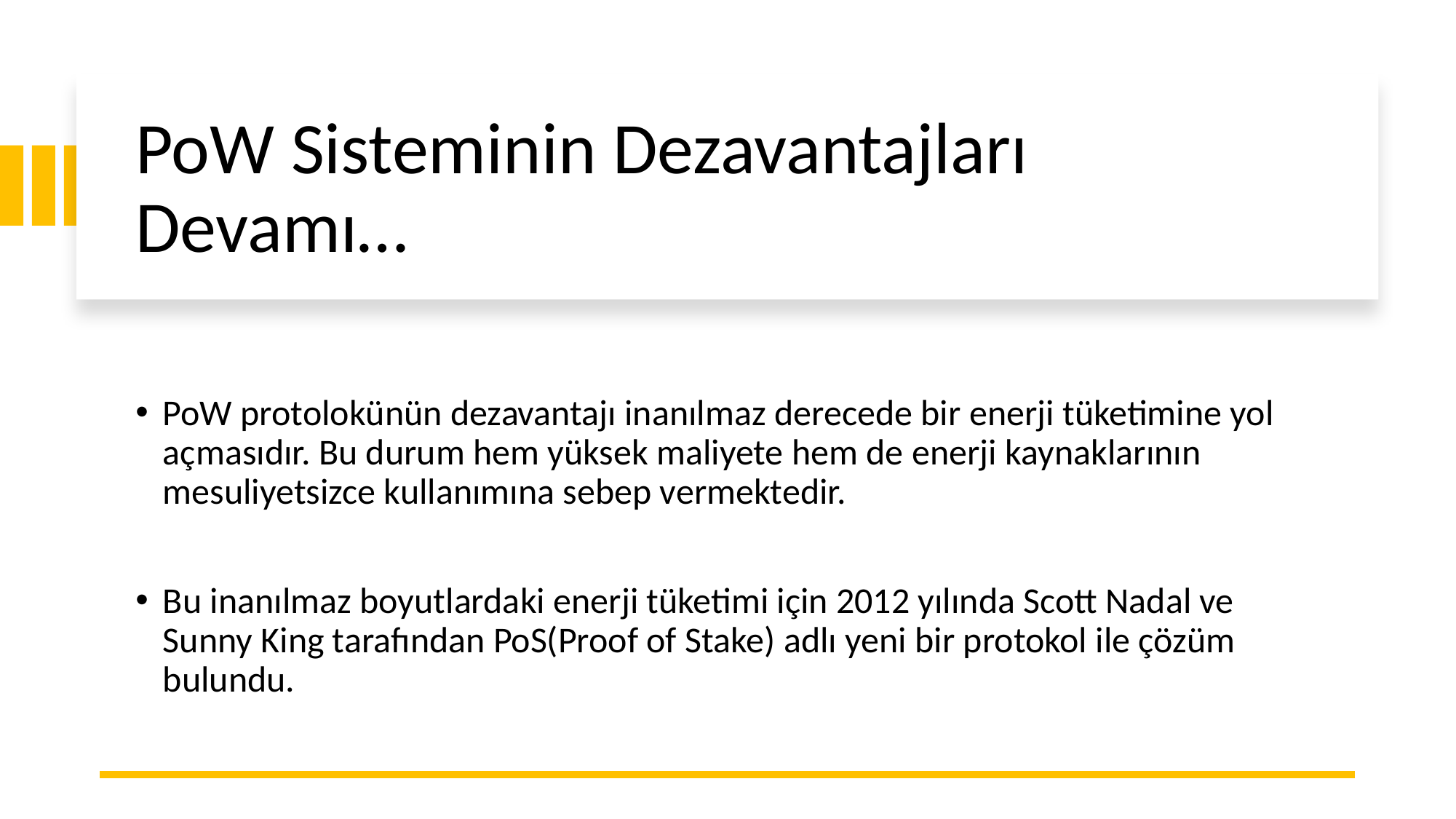

# PoW Sisteminin Dezavantajları Devamı…

PoW protolokünün dezavantajı inanılmaz derecede bir enerji tüketimine yol açmasıdır. Bu durum hem yüksek maliyete hem de enerji kaynaklarının mesuliyetsizce kullanımına sebep vermektedir.

Bu inanılmaz boyutlardaki enerji tüketimi için 2012 yılında Scott Nadal ve Sunny King tarafından PoS(Proof of Stake) adlı yeni bir protokol ile çözüm bulundu.